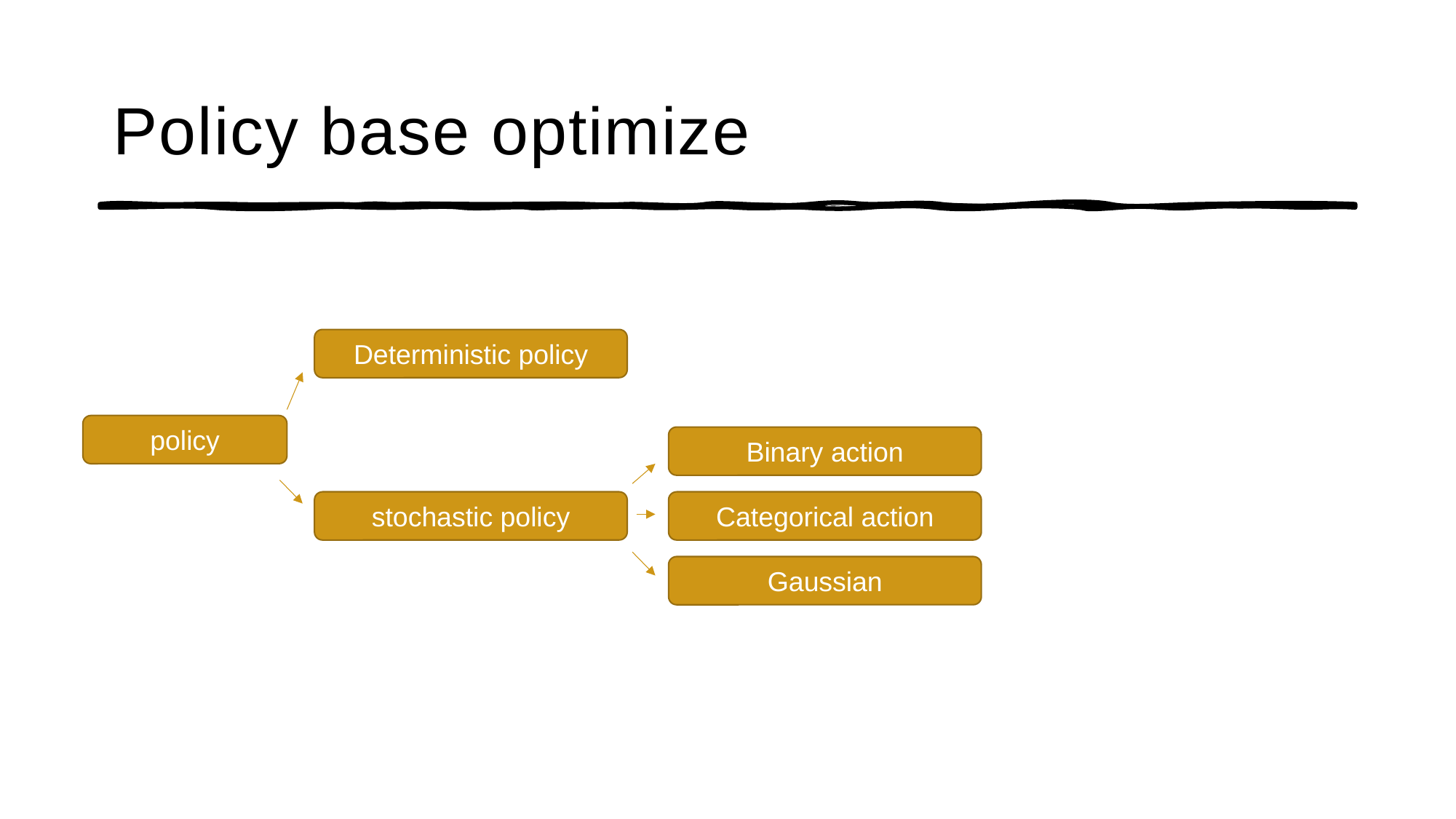

# Policy base optimize
Deterministic policy
policy
Binary action
stochastic policy
Categorical action
Gaussian